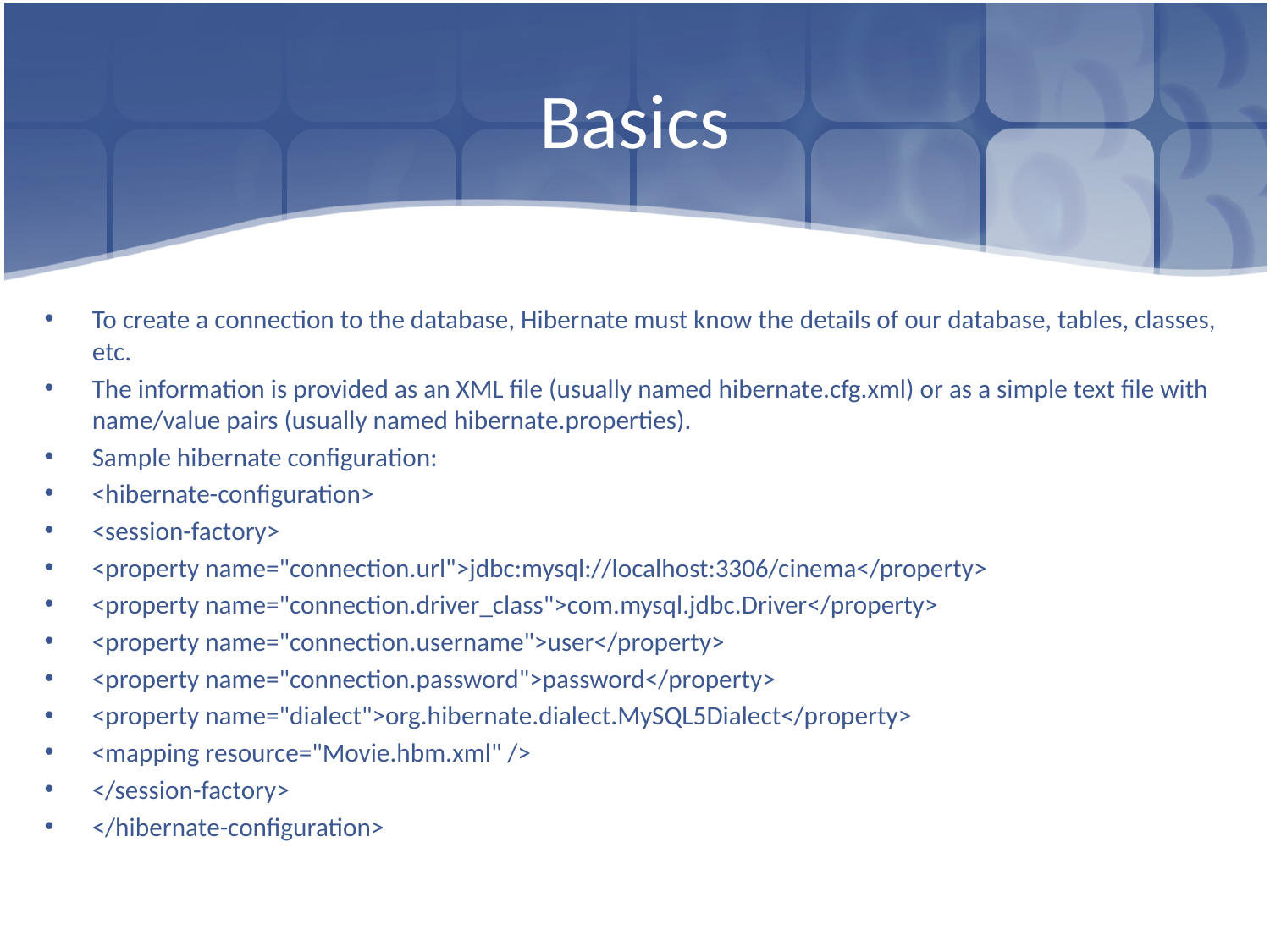

# Basics
To create a connection to the database, Hibernate must know the details of our database, tables, classes, etc.
The information is provided as an XML file (usually named hibernate.cfg.xml) or as a simple text file with name/value pairs (usually named hibernate.properties).
Sample hibernate configuration:
<hibernate-configuration>
<session-factory>
<property name="connection.url">jdbc:mysql://localhost:3306/cinema</property>
<property name="connection.driver_class">com.mysql.jdbc.Driver</property>
<property name="connection.username">user</property>
<property name="connection.password">password</property>
<property name="dialect">org.hibernate.dialect.MySQL5Dialect</property>
<mapping resource="Movie.hbm.xml" />
</session-factory>
</hibernate-configuration>